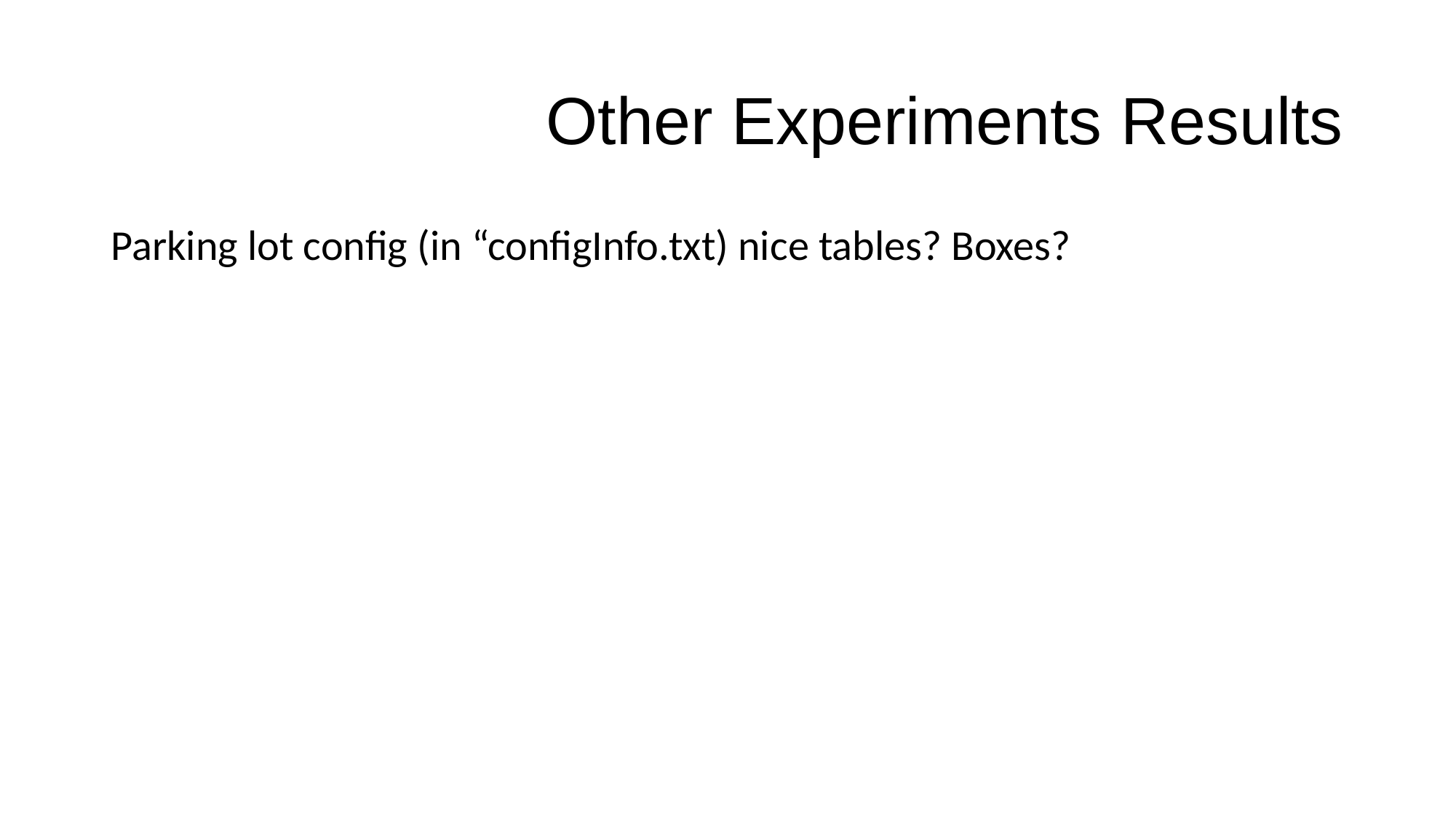

# Other Experiments Results
Parking lot config (in “configInfo.txt) nice tables? Boxes?